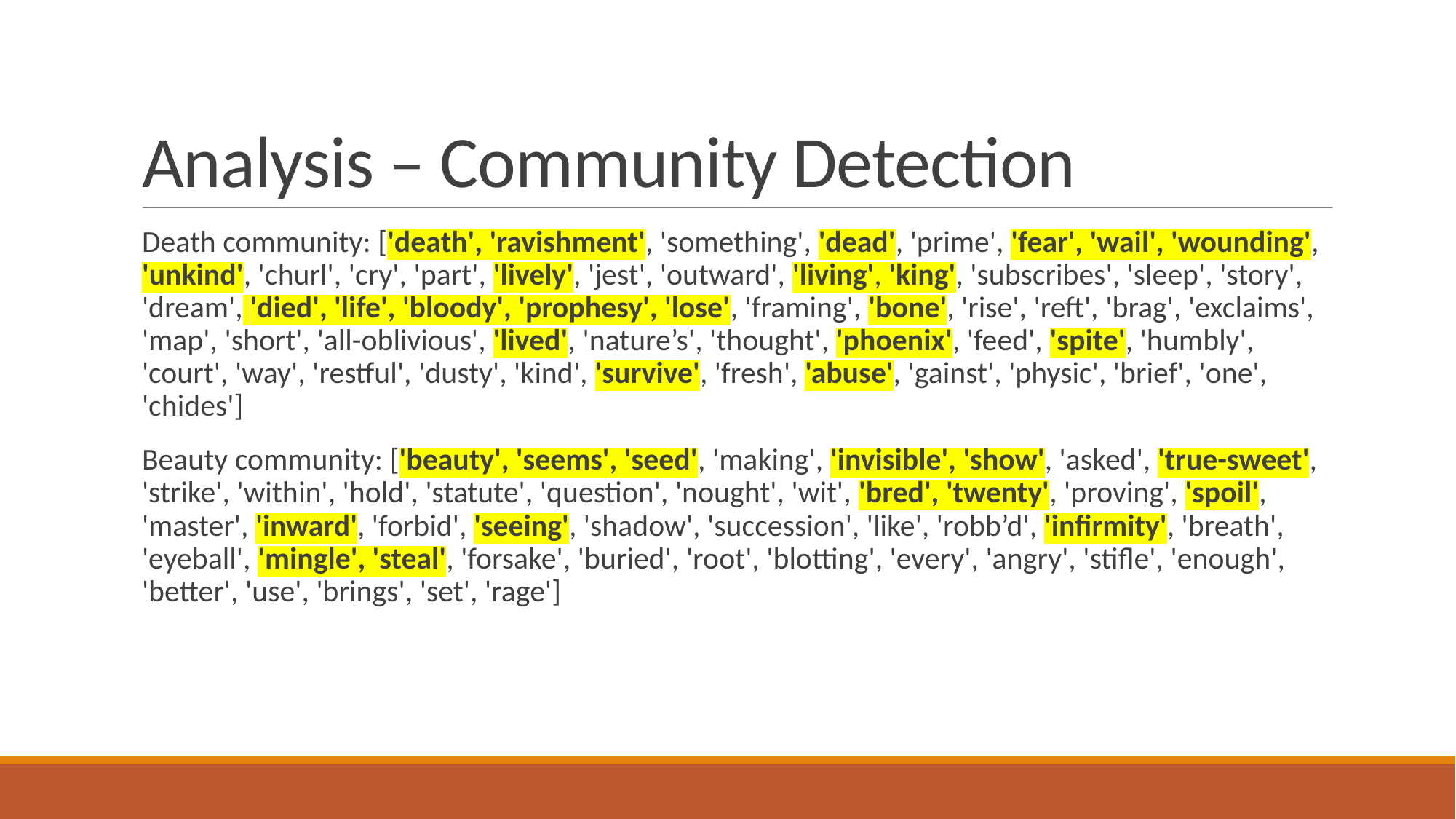

# Analysis – Community Detection
Death community: ['death', 'ravishment', 'something', 'dead', 'prime', 'fear', 'wail', 'wounding', 'unkind', 'churl', 'cry', 'part', 'lively', 'jest', 'outward', 'living', 'king', 'subscribes', 'sleep', 'story', 'dream', 'died', 'life', 'bloody', 'prophesy', 'lose', 'framing', 'bone', 'rise', 'reft', 'brag', 'exclaims', 'map', 'short', 'all-oblivious', 'lived', 'nature’s', 'thought', 'phoenix', 'feed', 'spite', 'humbly', 'court', 'way', 'restful', 'dusty', 'kind', 'survive', 'fresh', 'abuse', 'gainst', 'physic', 'brief', 'one', 'chides']
Beauty community: ['beauty', 'seems', 'seed', 'making', 'invisible', 'show', 'asked', 'true-sweet', 'strike', 'within', 'hold', 'statute', 'question', 'nought', 'wit', 'bred', 'twenty', 'proving', 'spoil', 'master', 'inward', 'forbid', 'seeing', 'shadow', 'succession', 'like', 'robb’d', 'infirmity', 'breath', 'eyeball', 'mingle', 'steal', 'forsake', 'buried', 'root', 'blotting', 'every', 'angry', 'stifle', 'enough', 'better', 'use', 'brings', 'set', 'rage']